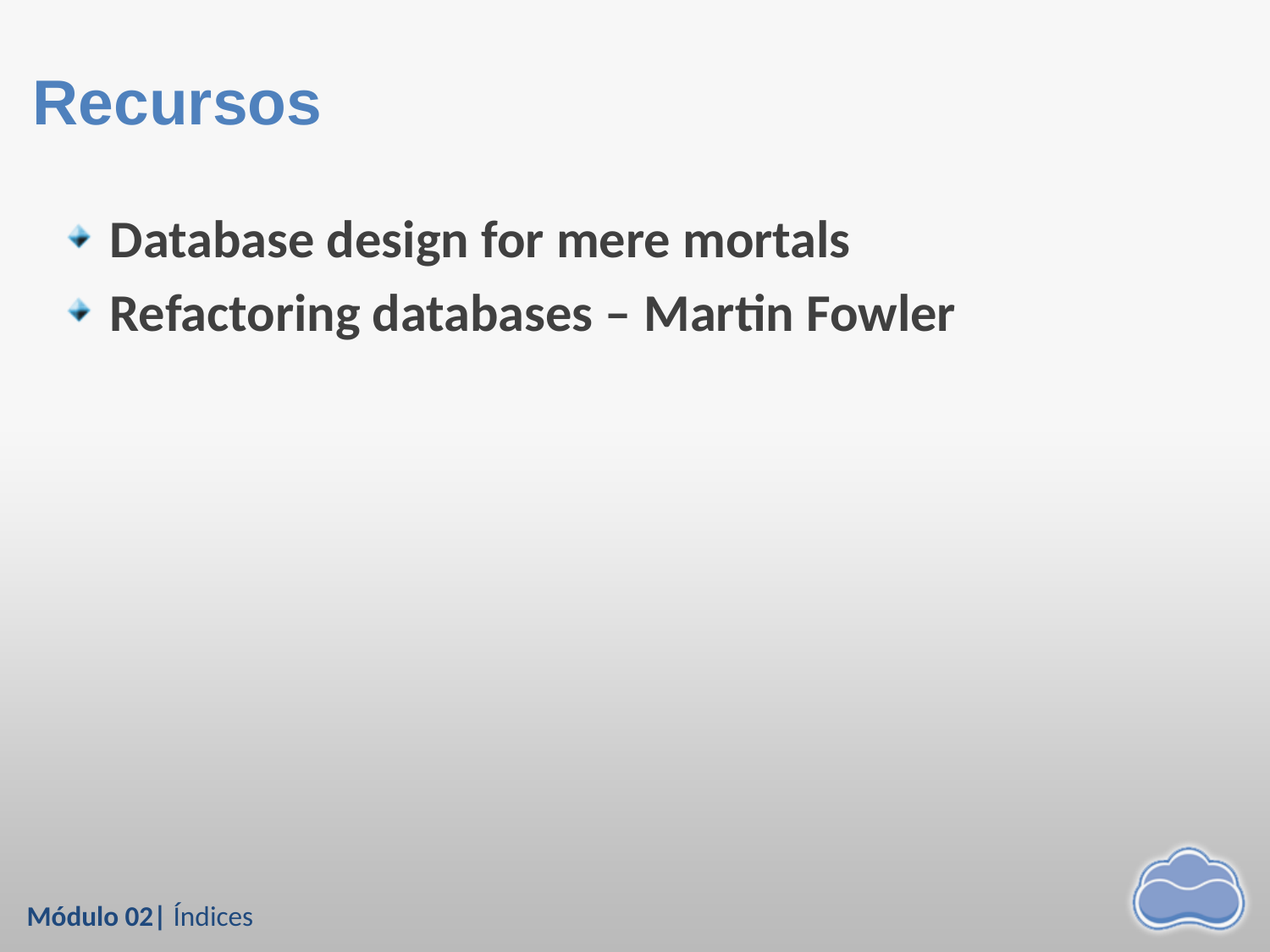

# Recursos
Database design for mere mortals
Refactoring databases – Martin Fowler